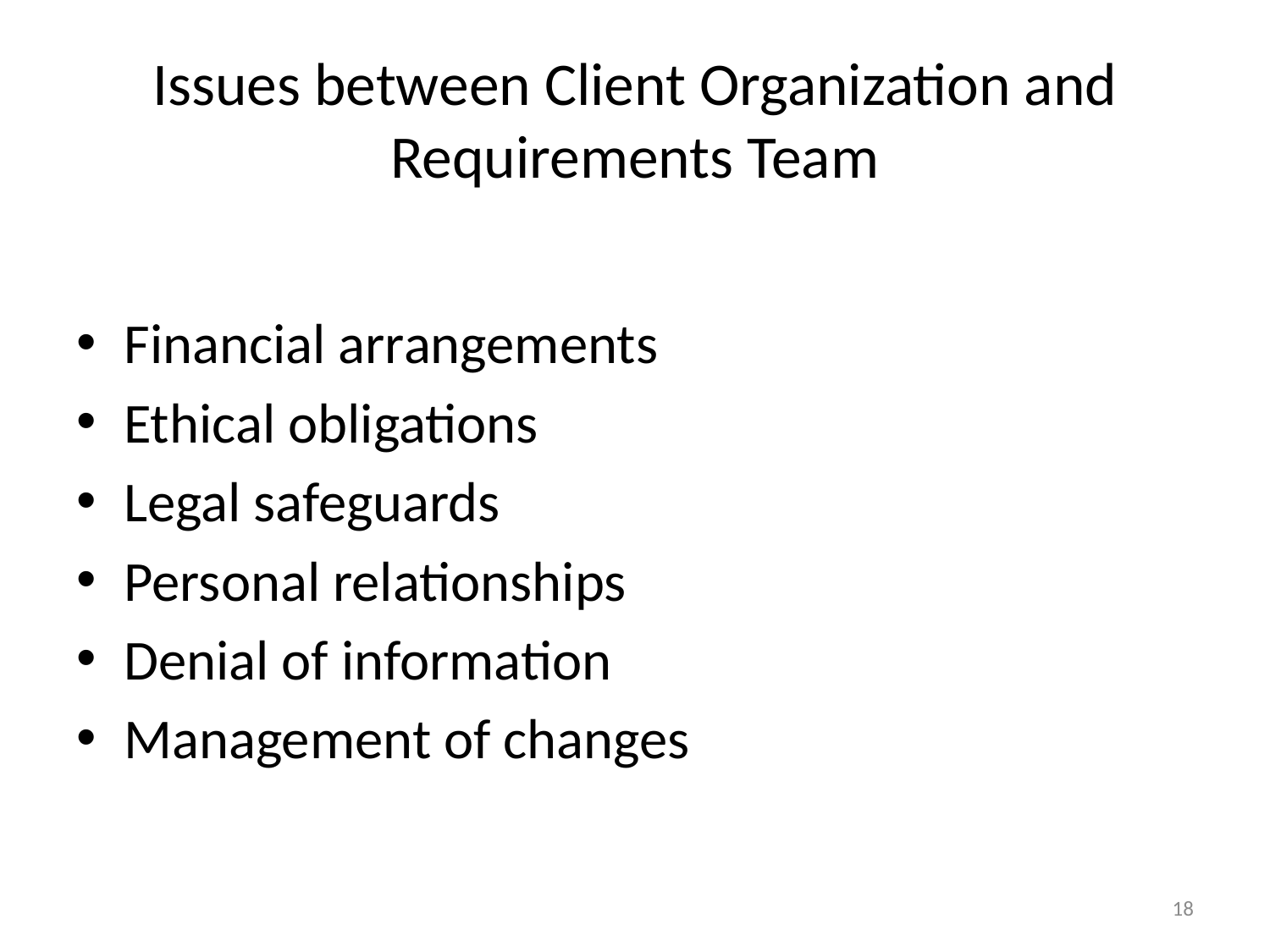

# Issues between Client Organization and Requirements Team

Financial arrangements
Ethical obligations
Legal safeguards
Personal relationships
Denial of information
Management of changes
18